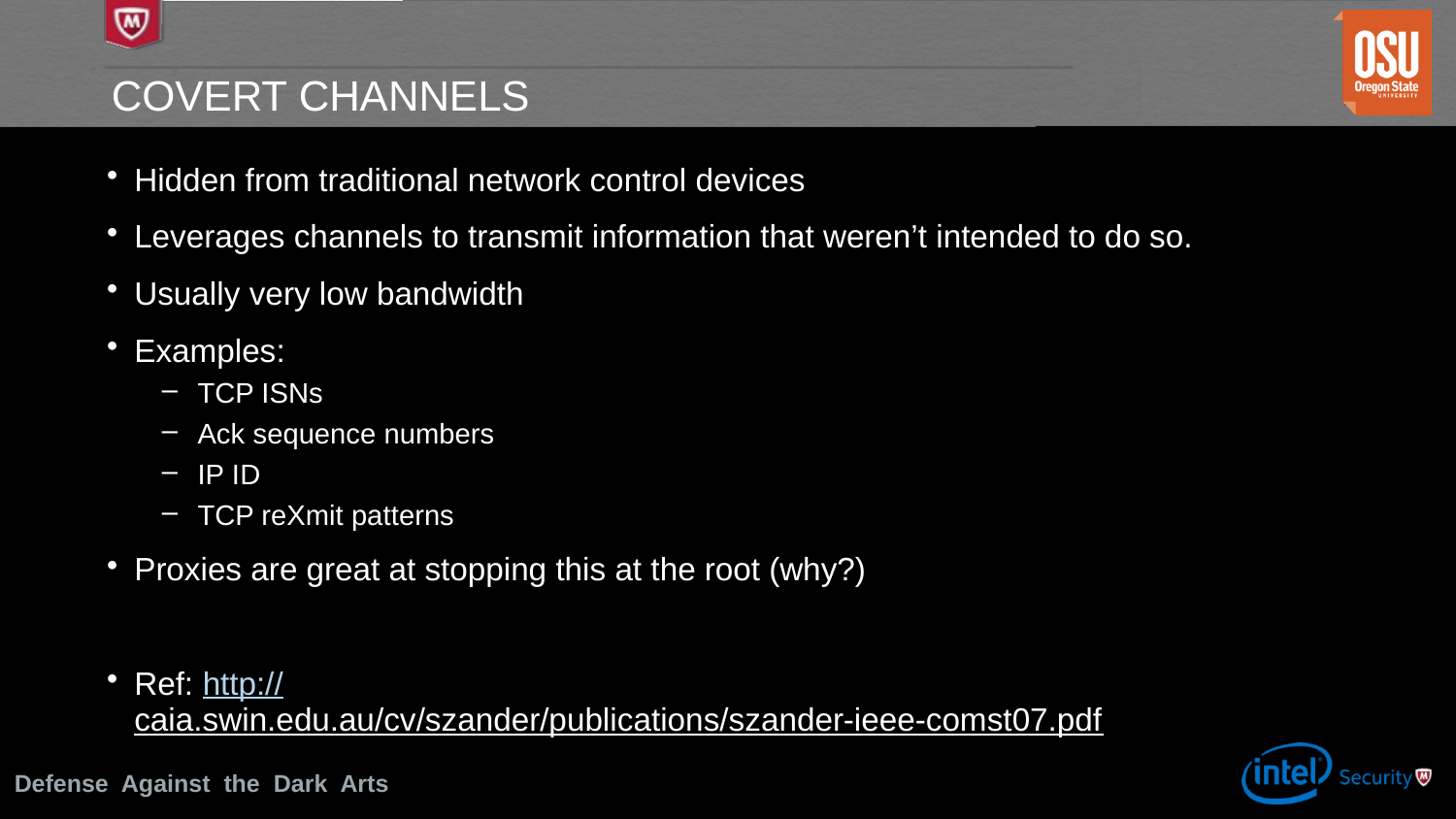

# Covert Channels
Hidden from traditional network control devices
Leverages channels to transmit information that weren’t intended to do so.
Usually very low bandwidth
Examples:
TCP ISNs
Ack sequence numbers
IP ID
TCP reXmit patterns
Proxies are great at stopping this at the root (why?)

Ref: http://caia.swin.edu.au/cv/szander/publications/szander-ieee-comst07.pdf